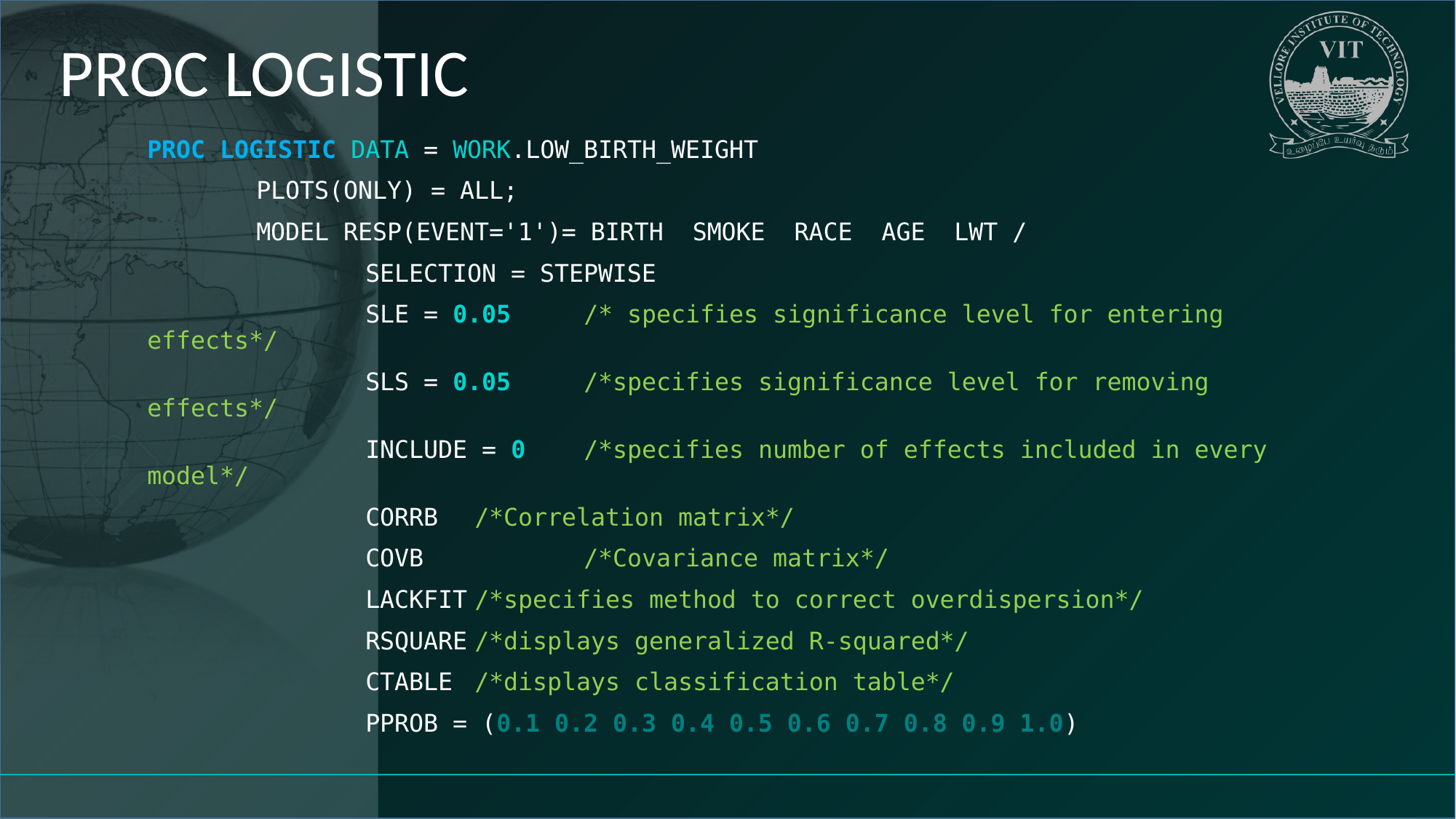

# PROC LOGISTIC
PROC LOGISTIC DATA = WORK.LOW_BIRTH_WEIGHT
	PLOTS(ONLY) = ALL;
	MODEL RESP(EVENT='1')= BIRTH  SMOKE  RACE  AGE  LWT /
		SELECTION = STEPWISE
		SLE = 0.05	/* specifies significance level for entering effects*/
		SLS = 0.05	/*specifies significance level for removing effects*/
		INCLUDE = 0	/*specifies number of effects included in every model*/
		CORRB	/*Correlation matrix*/
		COVB		/*Covariance matrix*/
		LACKFIT	/*specifies method to correct overdispersion*/
		RSQUARE	/*displays generalized R-squared*/
		CTABLE	/*displays classification table*/
		PPROB = (0.1 0.2 0.3 0.4 0.5 0.6 0.7 0.8 0.9 1.0)